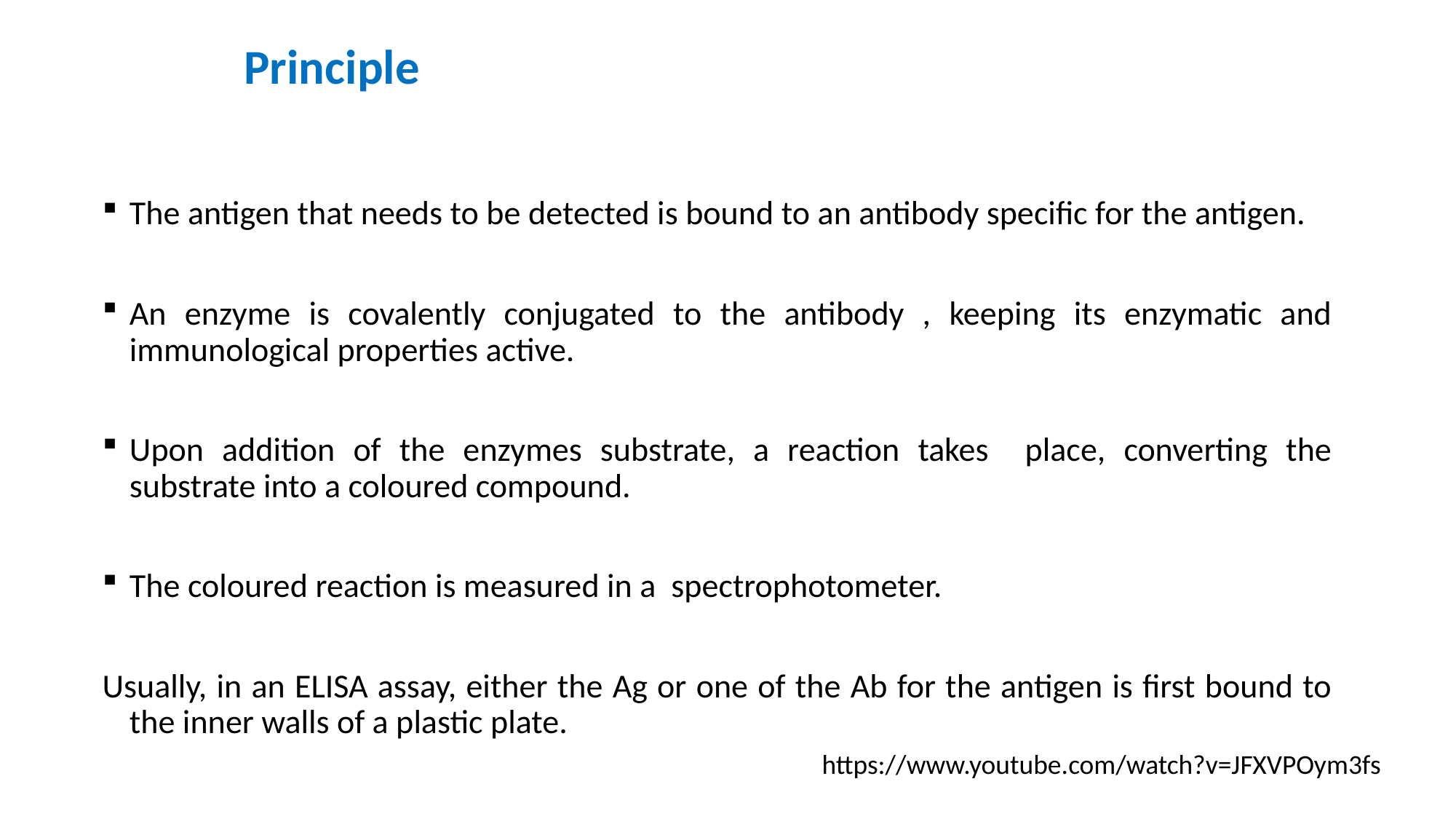

# Principle

The antigen that needs to be detected is bound to an antibody specific for the antigen.

An enzyme is covalently conjugated to the antibody , keeping its enzymatic and immunological properties active.

Upon addition of the enzymes substrate, a reaction takes  place, converting the substrate into a coloured compound.

The coloured reaction is measured in a  spectrophotometer.

Usually, in an ELISA assay, either the Ag or one of the Ab for the antigen is first bound to the inner walls of a plastic plate.

https://www.youtube.com/watch?v=JFXVPOym3fs